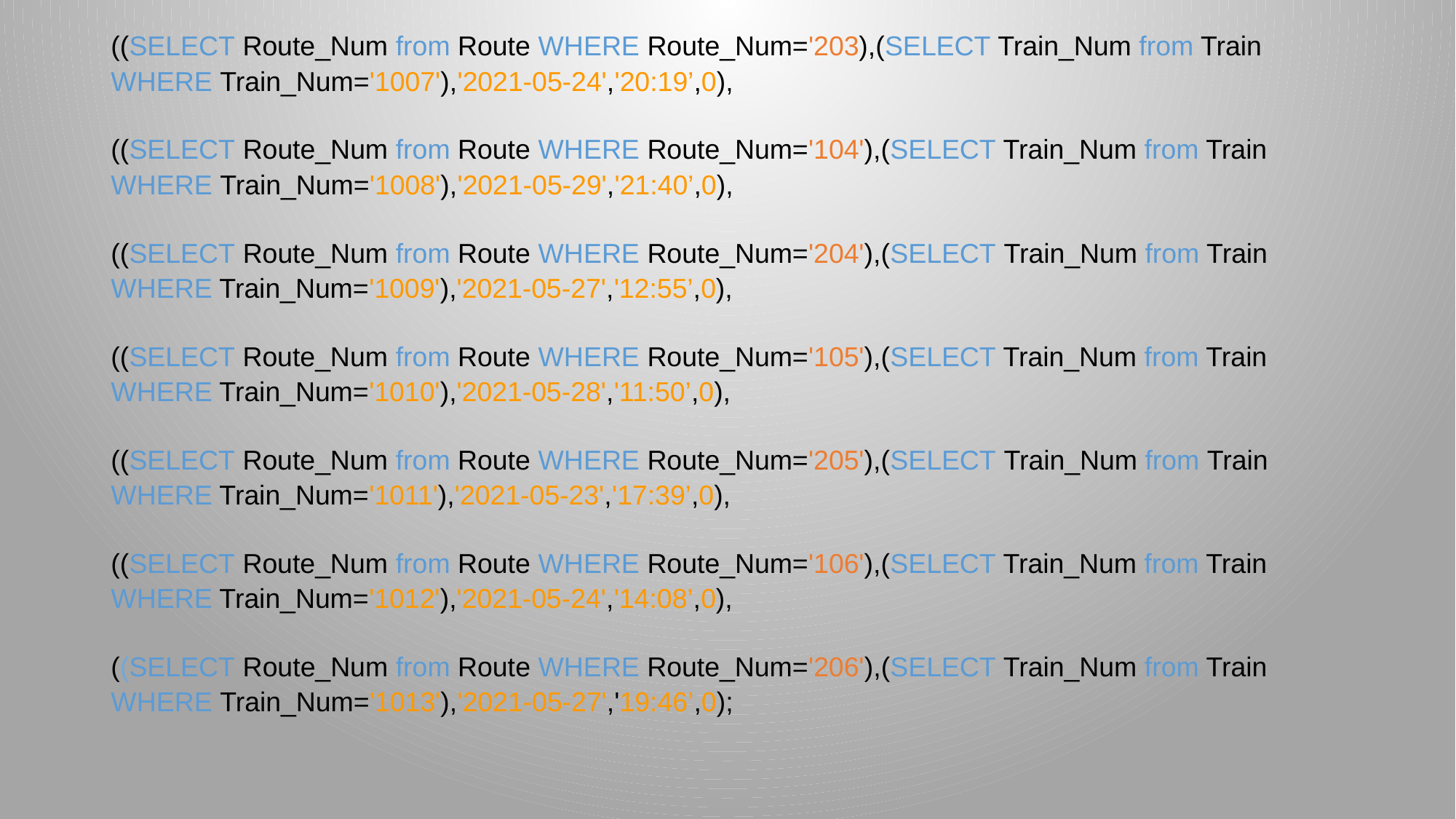

((SELECT Route_Num from Route WHERE Route_Num='203),(SELECT Train_Num from Train WHERE Train_Num='1007'),'2021-05-24','20:19’,0),
((SELECT Route_Num from Route WHERE Route_Num='104'),(SELECT Train_Num from Train WHERE Train_Num='1008'),'2021-05-29','21:40’,0),
((SELECT Route_Num from Route WHERE Route_Num='204'),(SELECT Train_Num from Train WHERE Train_Num='1009'),'2021-05-27','12:55’,0),
((SELECT Route_Num from Route WHERE Route_Num='105'),(SELECT Train_Num from Train WHERE Train_Num='1010'),'2021-05-28','11:50’,0),
((SELECT Route_Num from Route WHERE Route_Num='205'),(SELECT Train_Num from Train WHERE Train_Num='1011'),'2021-05-23','17:39’,0),
((SELECT Route_Num from Route WHERE Route_Num='106'),(SELECT Train_Num from Train WHERE Train_Num='1012'),'2021-05-24','14:08’,0),
((SELECT Route_Num from Route WHERE Route_Num='206'),(SELECT Train_Num from Train WHERE Train_Num='1013'),'2021-05-27','19:46’,0);